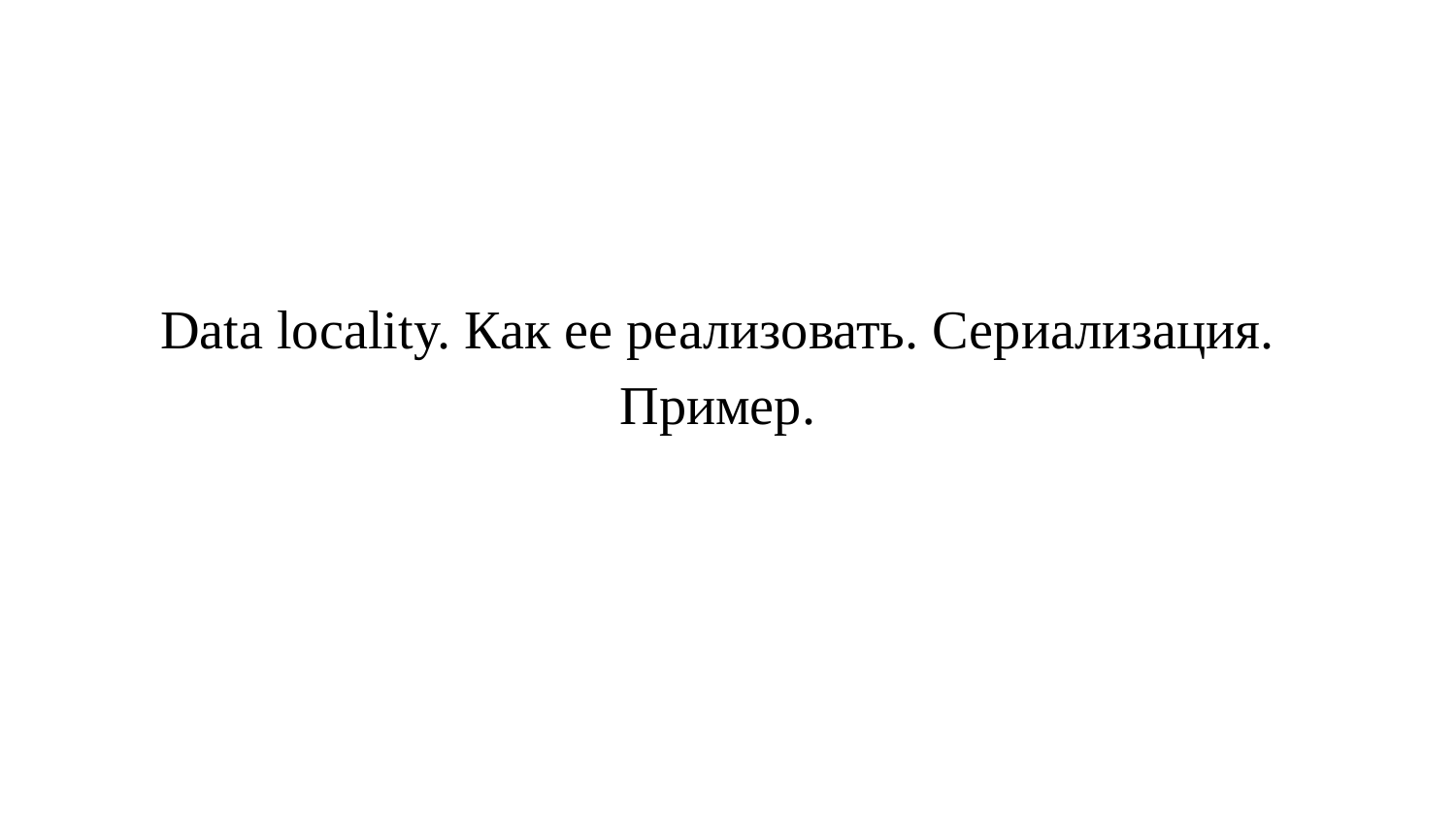

Data locality. Как ее реализовать. Сериализация. Пример.